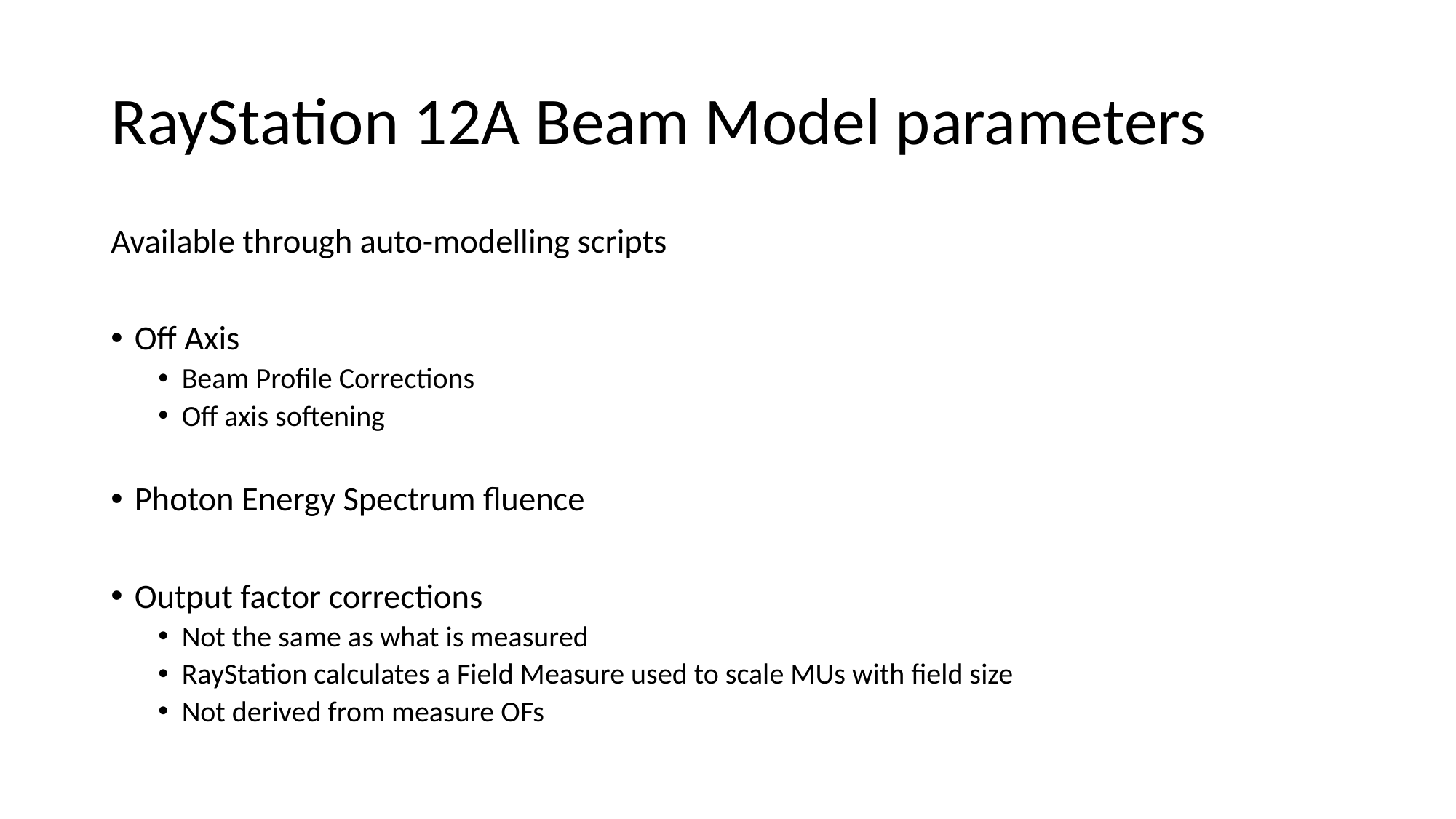

# RayStation 12A Beam Model parameters
Available through auto-modelling scripts

Off Axis
Beam Profile Corrections
Off axis softening

Photon Energy Spectrum fluence

Output factor corrections
Not the same as what is measured
RayStation calculates a Field Measure used to scale MUs with field size
Not derived from measure OFs